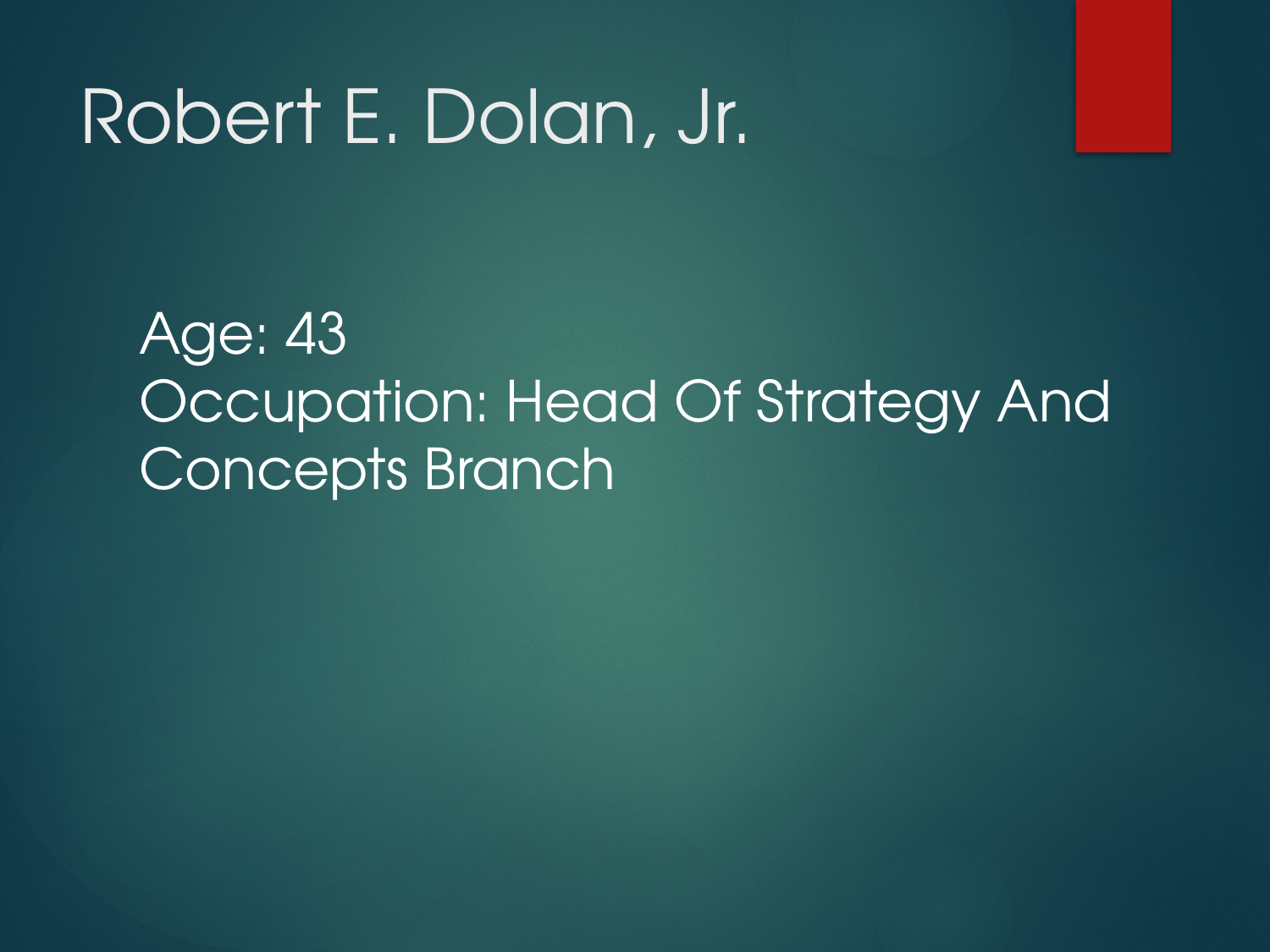

# Robert E. Dolan, Jr.

Age: 43
Occupation: Head Of Strategy And Concepts Branch